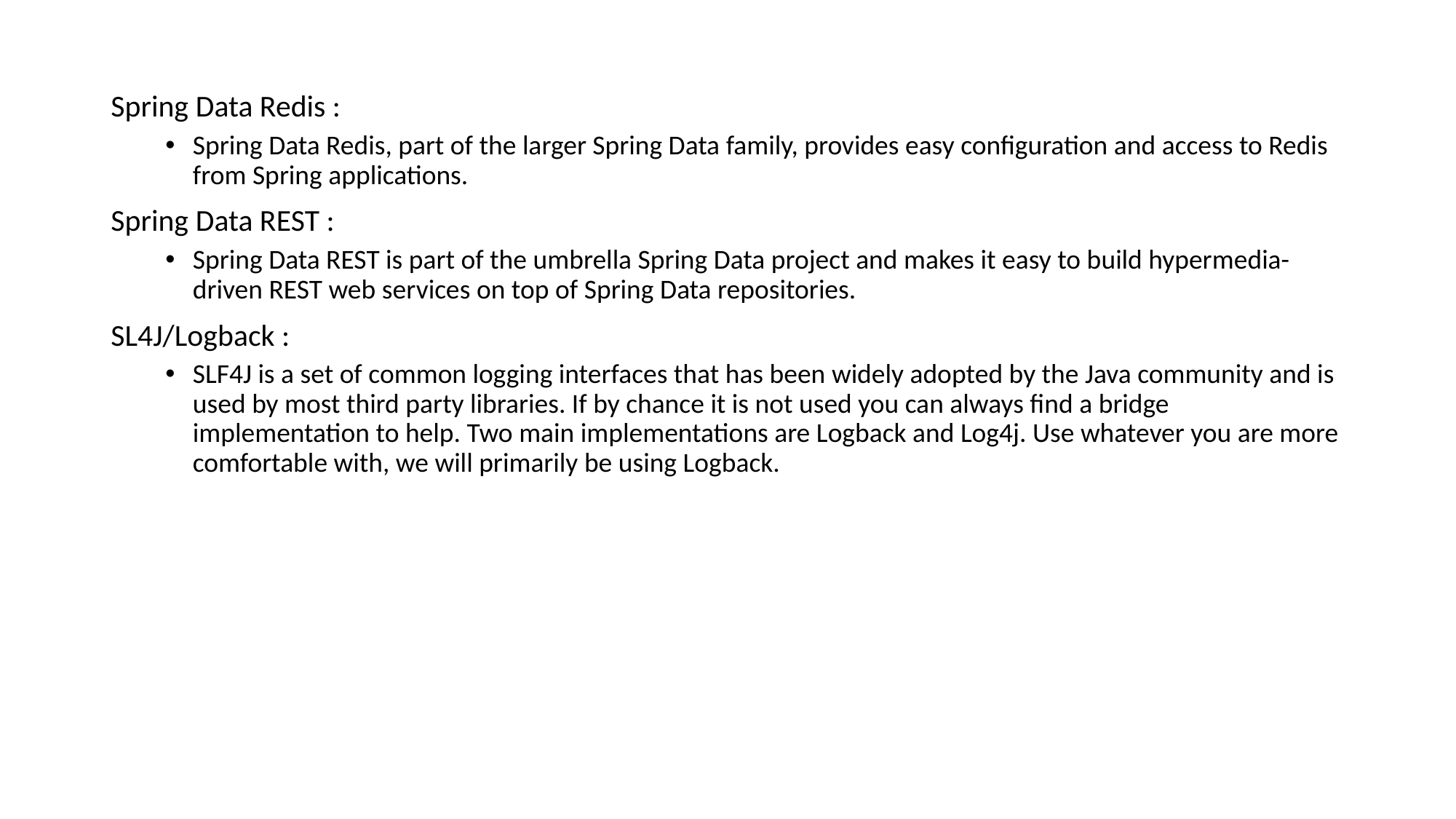

Spring Data Redis :
Spring Data Redis, part of the larger Spring Data family, provides easy configuration and access to Redis from Spring applications.
Spring Data REST :
Spring Data REST is part of the umbrella Spring Data project and makes it easy to build hypermedia-driven REST web services on top of Spring Data repositories.
SL4J/Logback :
SLF4J is a set of common logging interfaces that has been widely adopted by the Java community and is used by most third party libraries. If by chance it is not used you can always find a bridge implementation to help. Two main implementations are Logback and Log4j. Use whatever you are more comfortable with, we will primarily be using Logback.